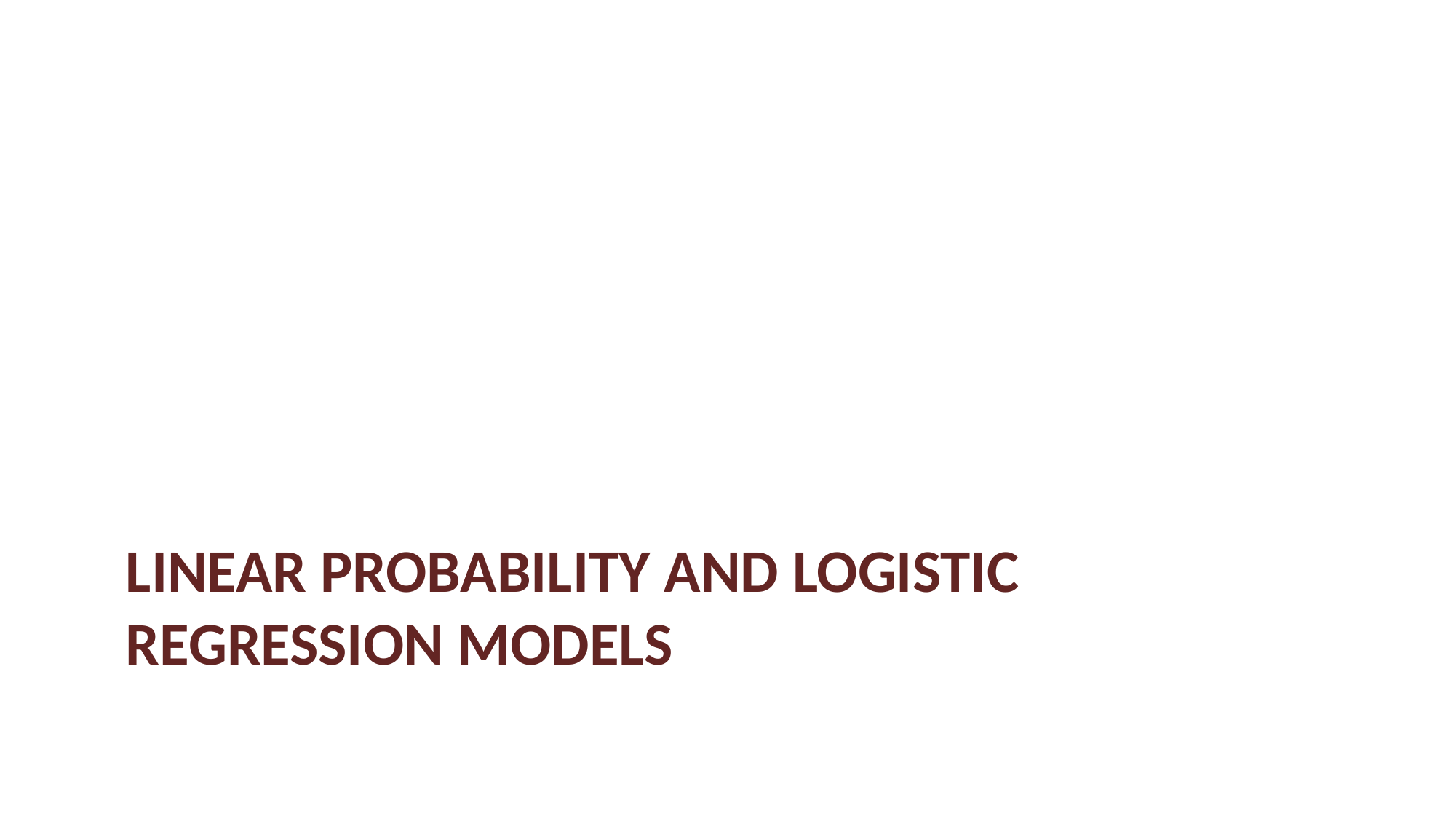

# Linear probability and logistic regression models